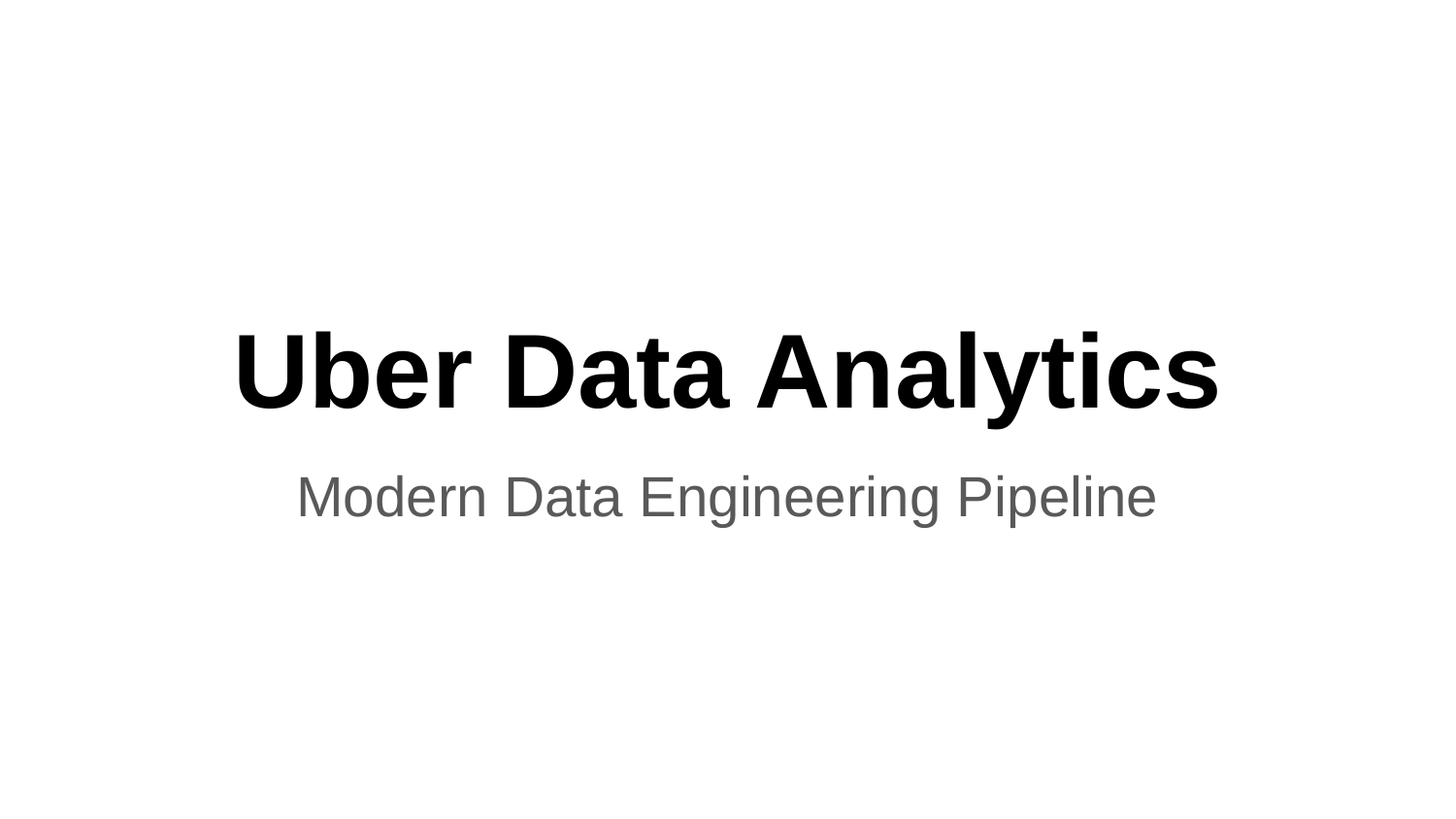

# Uber Data Analytics
Modern Data Engineering Pipeline